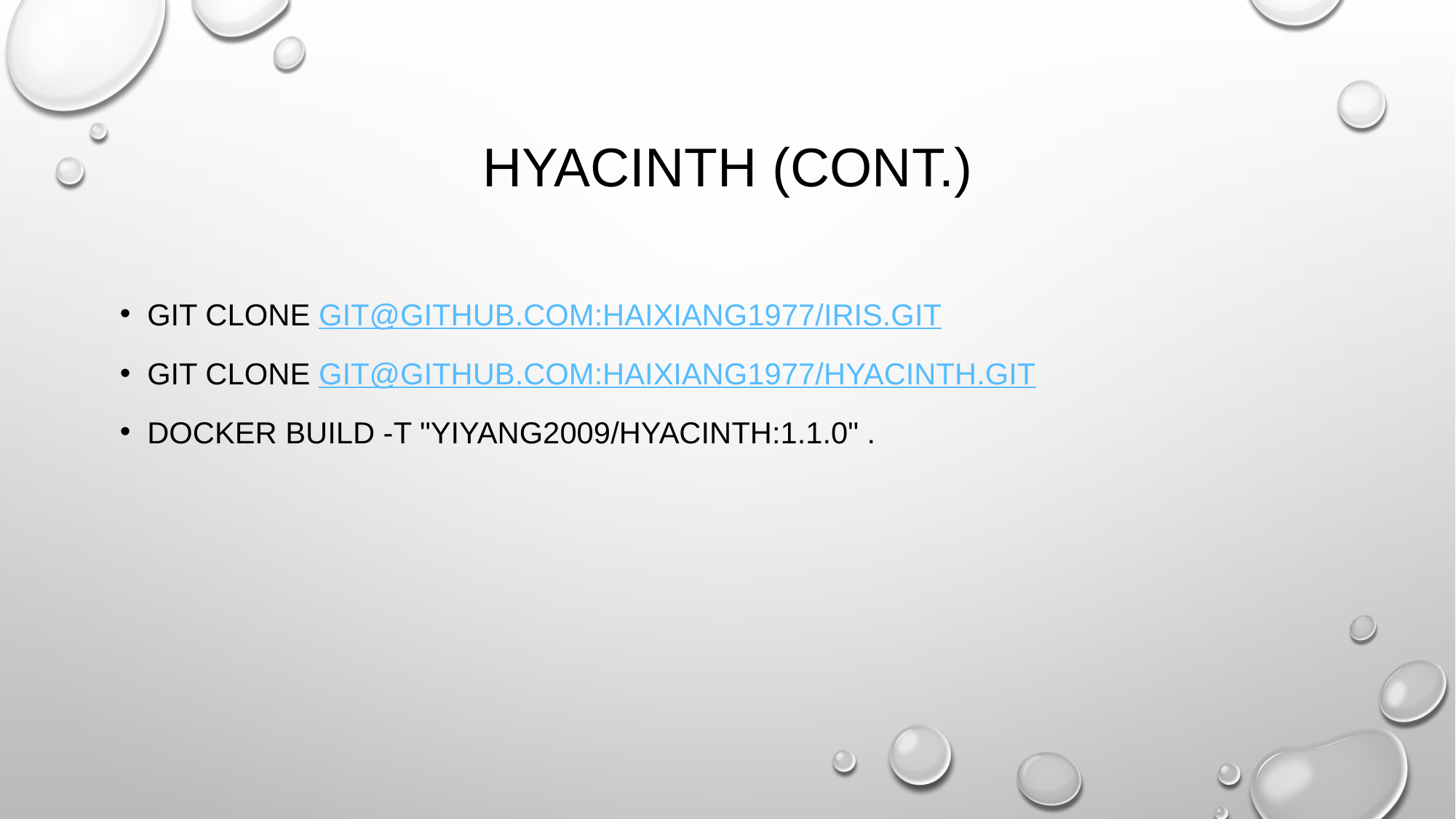

# Hyacinth (cont.)
Git clone git@github.com:haixiang1977/iris.git
Git clone git@github.com:haixiang1977/hyacinth.git
docker build -t "yiyang2009/hyacinth:1.1.0" .